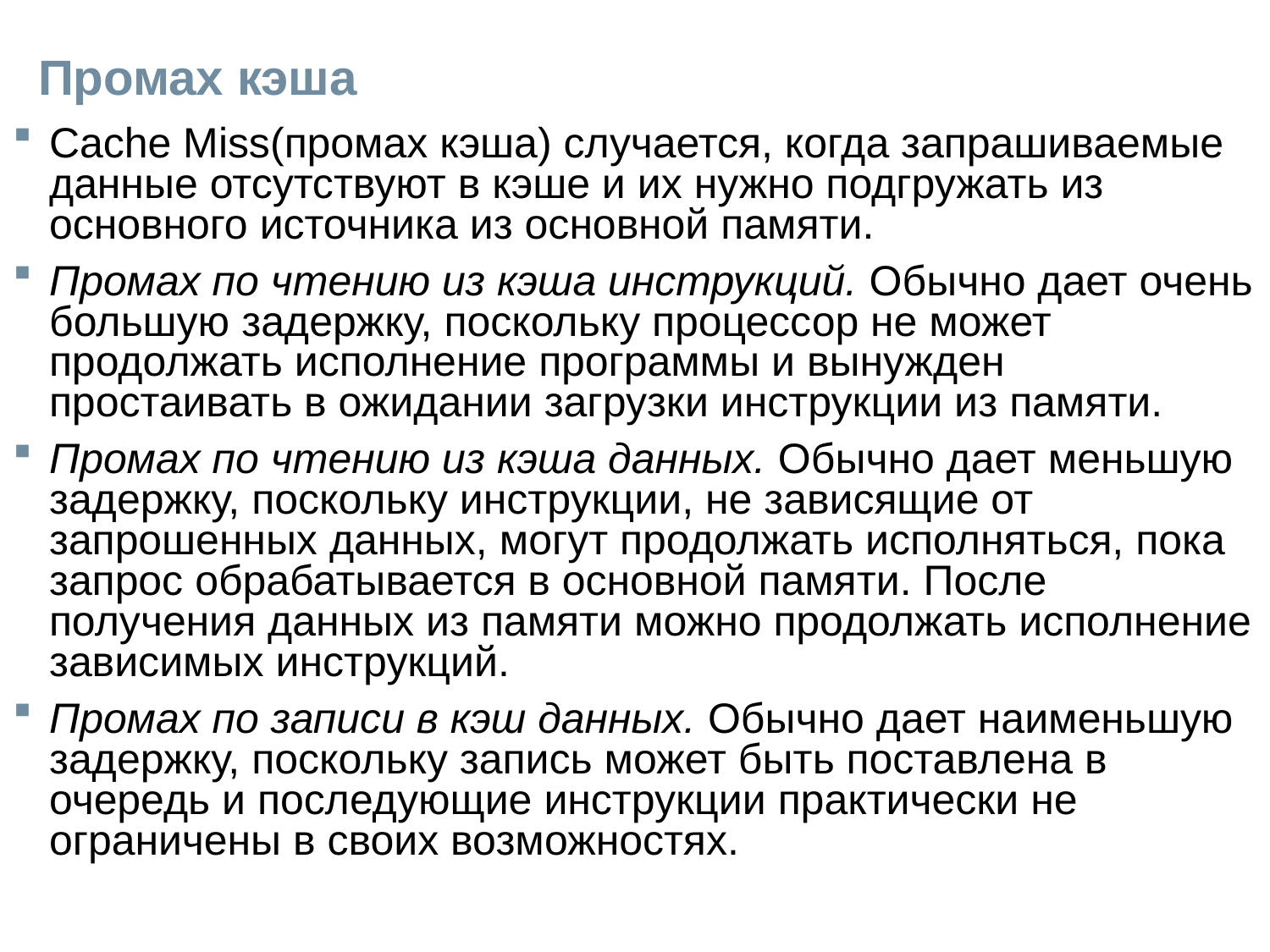

# Промах кэша
Cache Miss(промах кэша) случается, когда запрашиваемые данные отсутствуют в кэше и их нужно подгружать из основного источника из основной памяти.
Промах по чтению из кэша инструкций. Обычно дает очень большую задержку, поскольку процессор не может продолжать исполнение программы и вынужден простаивать в ожидании загрузки инструкции из памяти.
Промах по чтению из кэша данных. Обычно дает меньшую задержку, поскольку инструкции, не зависящие от запрошенных данных, могут продолжать исполняться, пока запрос обрабатывается в основной памяти. После получения данных из памяти можно продолжать исполнение зависимых инструкций.
Промах по записи в кэш данных. Обычно дает наименьшую задержку, поскольку запись может быть поставлена в очередь и последующие инструкции практически не ограничены в своих возможностях.